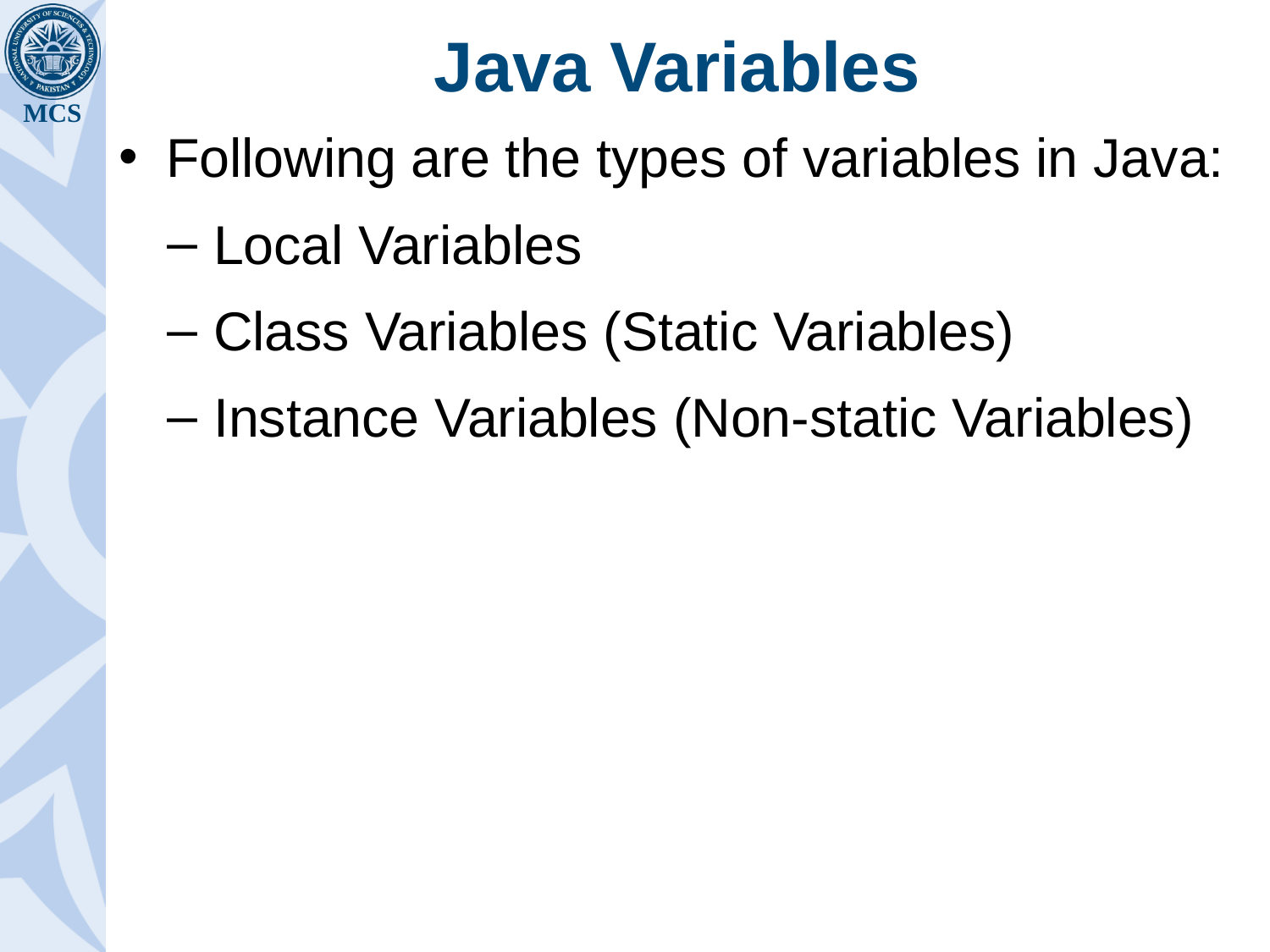

# Java Variables
Following are the types of variables in Java:
Local Variables
Class Variables (Static Variables)
Instance Variables (Non-static Variables)